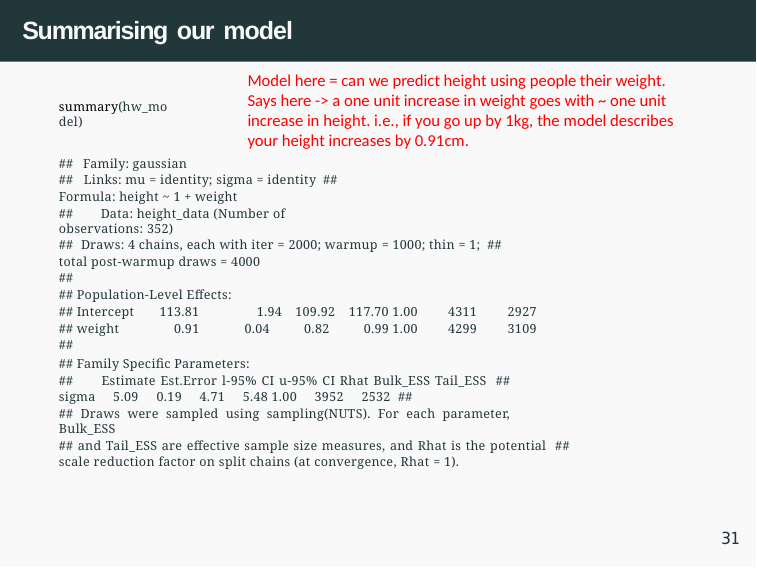

# Summarising our model
Model here = can we predict height using people their weight.  Says here -> a one unit increase in weight goes with ~ one unit increase in height. i.e., if you go up by 1kg, the model describes your height increases by 0.91cm.

summary(hw_model)
## Family: gaussian
## Links: mu = identity; sigma = identity  ## Formula: height ~ 1 + weight
##	Data: height_data (Number of observations: 352)
##  Draws: 4 chains, each with iter = 2000; warmup = 1000; thin = 1;  ##	total post-warmup draws = 4000
##
## Population-Level Effects:
##	Estimate Est.Error l-95% CI u-95% CI Rhat Bulk_ESS Tail_ESS
| ## Intercept | 113.81 | 1.94 109.92 117.70 1.00 | 4311 | 2927 |
| --- | --- | --- | --- | --- |
| ## weight | 0.91 | 0.04 0.82 0.99 1.00 | 4299 | 3109 |
| ## |  |  |  |  |
## Family Specific Parameters:
##      Estimate Est.Error l-95% CI u-95% CI Rhat Bulk_ESS Tail_ESS  ## sigma     5.09     0.19     4.71     5.48 1.00     3952     2532  ##
## Draws were sampled using sampling(NUTS). For each parameter, Bulk_ESS
## and Tail_ESS are effective sample size measures, and Rhat is the potential  ## scale reduction factor on split chains (at convergence, Rhat = 1).
31